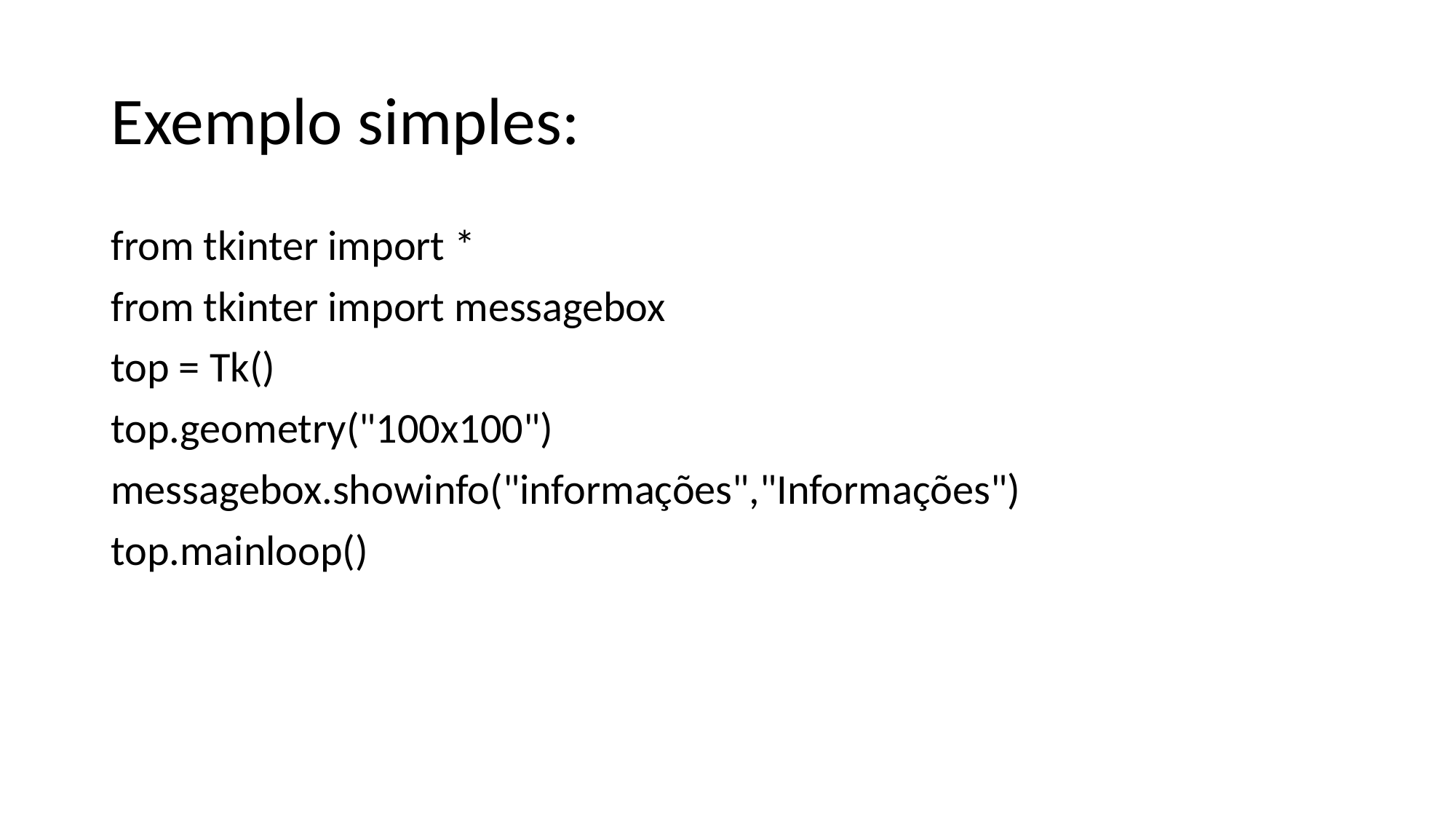

# Exemplo simples:
from tkinter import *
from tkinter import messagebox
top = Tk()
top.geometry("100x100")
messagebox.showinfo("informações","Informações")
top.mainloop()